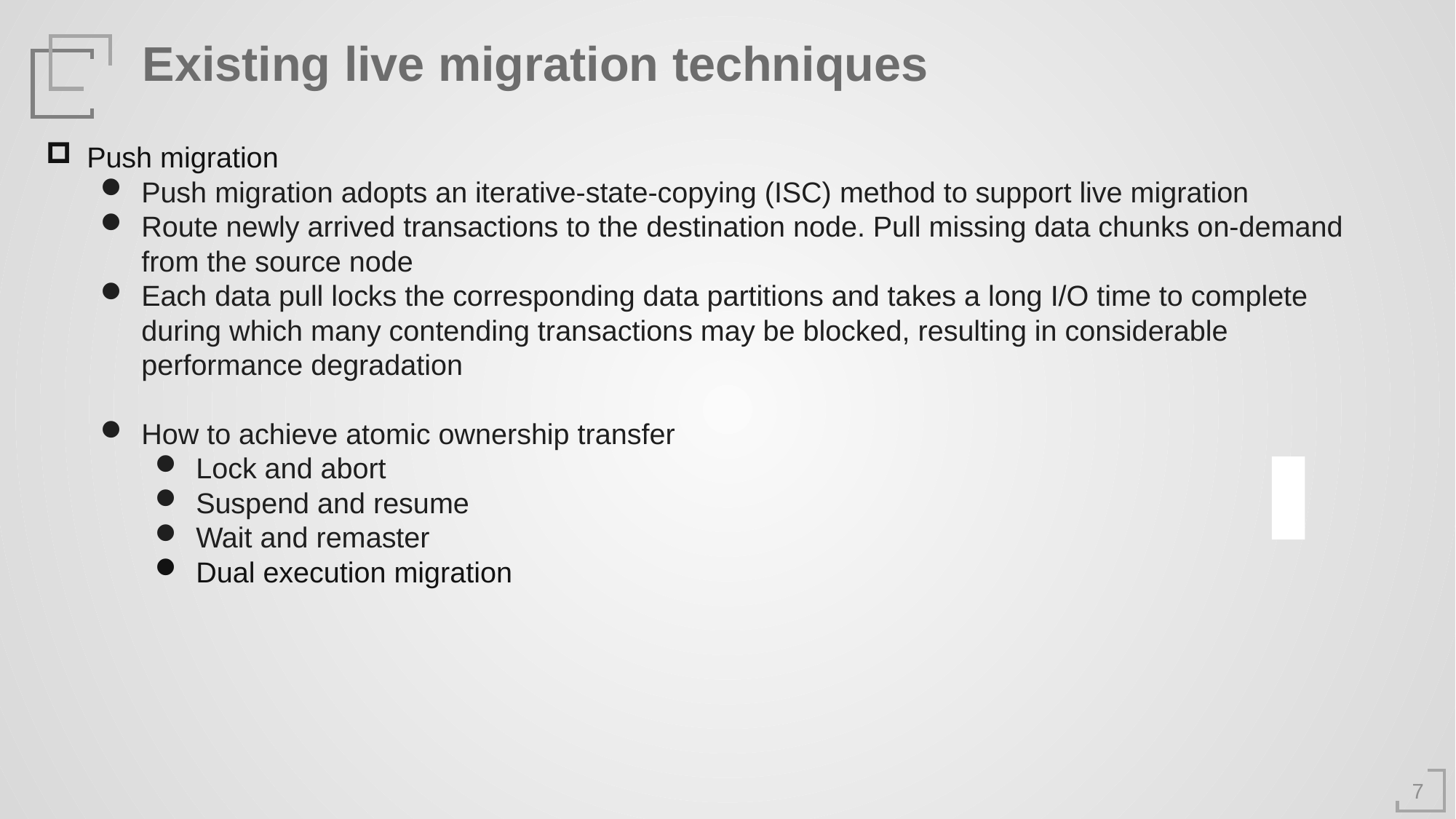

Existing live migration techniques
Push migration
Push migration adopts an iterative-state-copying (ISC) method to support live migration
Route newly arrived transactions to the destination node. Pull missing data chunks on-demand from the source node
Each data pull locks the corresponding data partitions and takes a long I/O time to complete during which many contending transactions may be blocked, resulting in considerable performance degradation

How to achieve atomic ownership transfer
Lock and abort
Suspend and resume
Wait and remaster
Dual execution migration